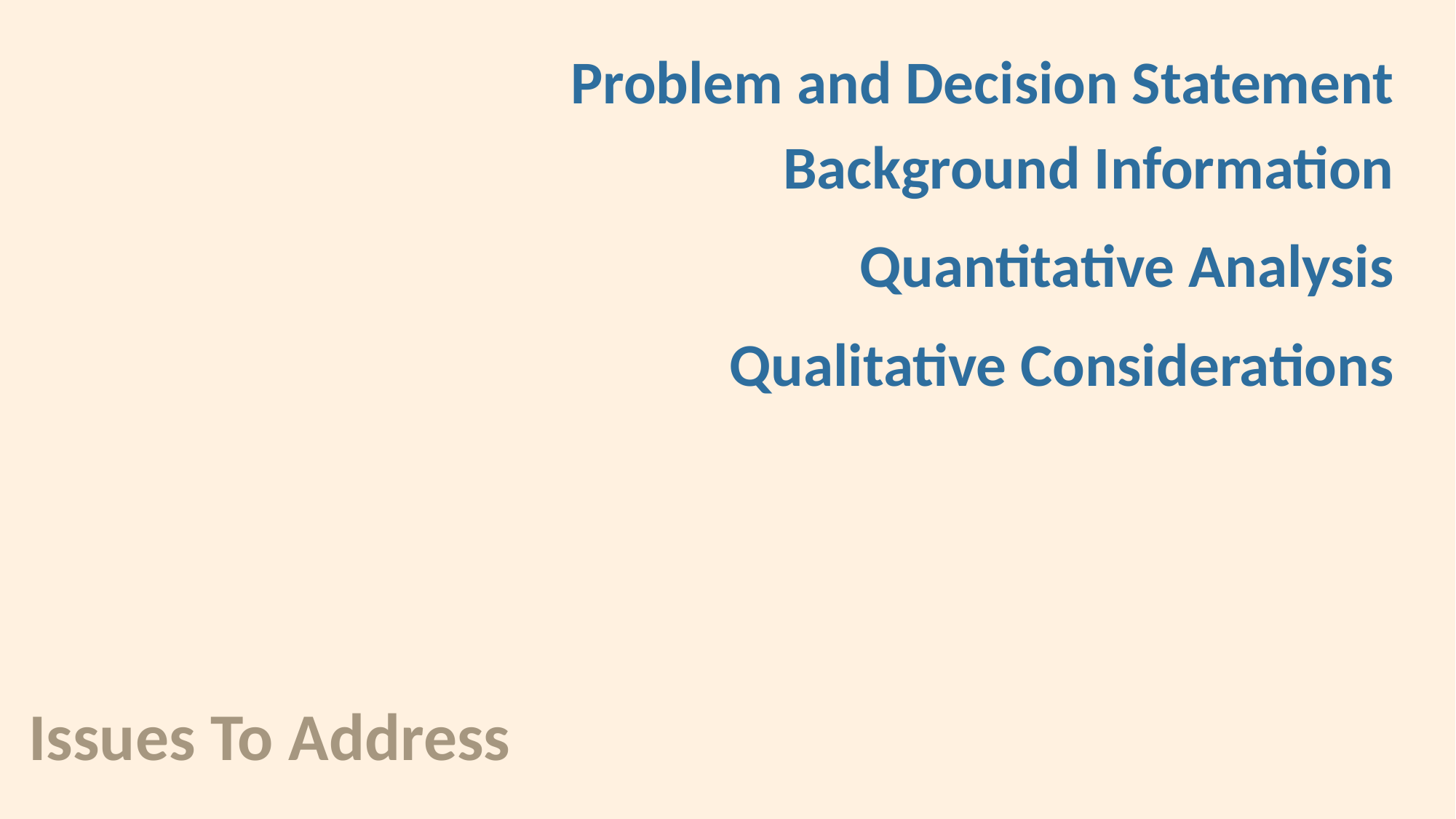

Problem and Decision Statement
Background Information
Quantitative Analysis
Qualitative Considerations
Issues To Address